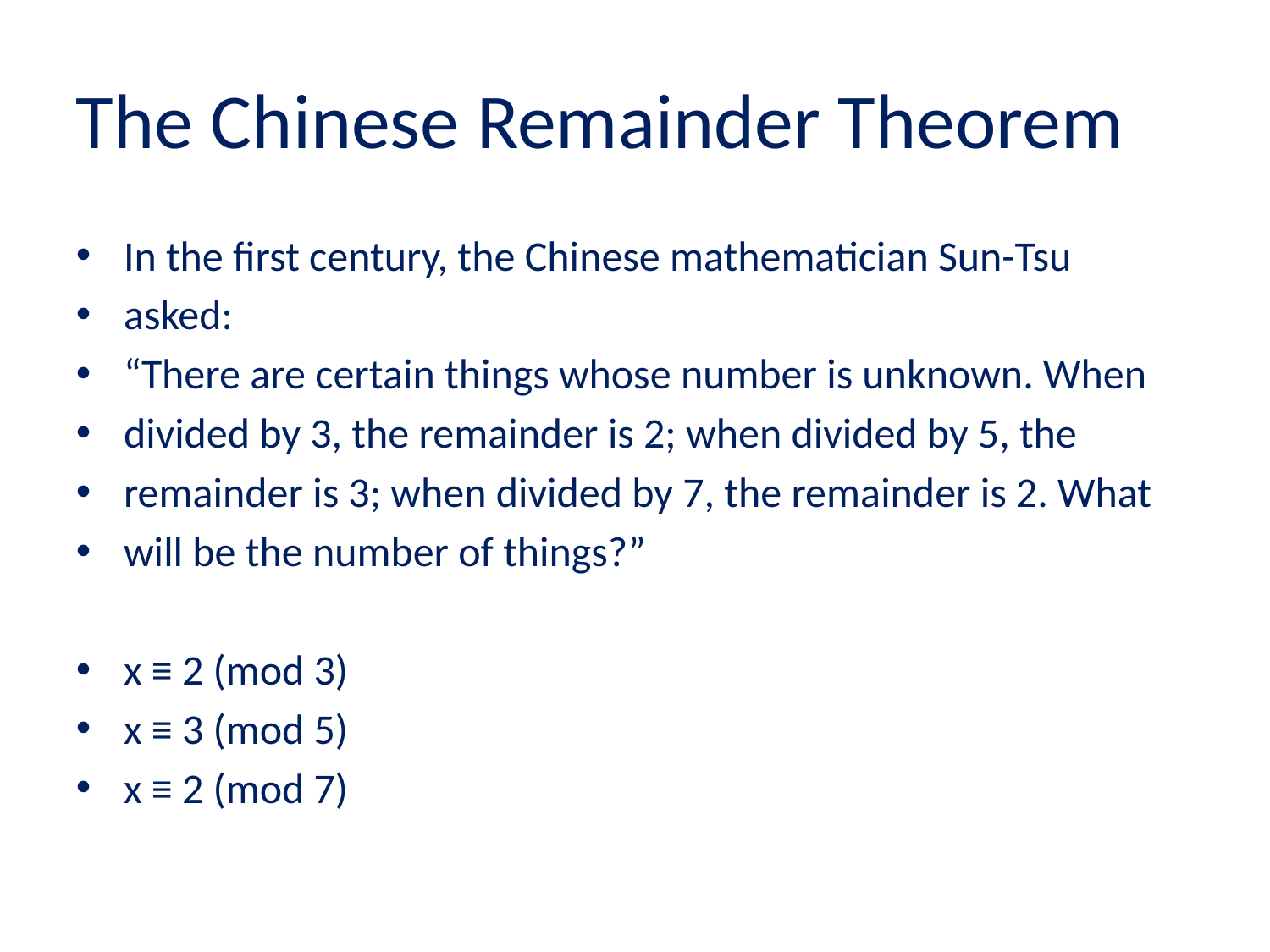

# The Chinese Remainder Theorem
In the first century, the Chinese mathematician Sun-Tsu
asked:
“There are certain things whose number is unknown. When
divided by 3, the remainder is 2; when divided by 5, the
remainder is 3; when divided by 7, the remainder is 2. What
will be the number of things?”

x ≡ 2 (mod 3)
x ≡ 3 (mod 5)
x ≡ 2 (mod 7)